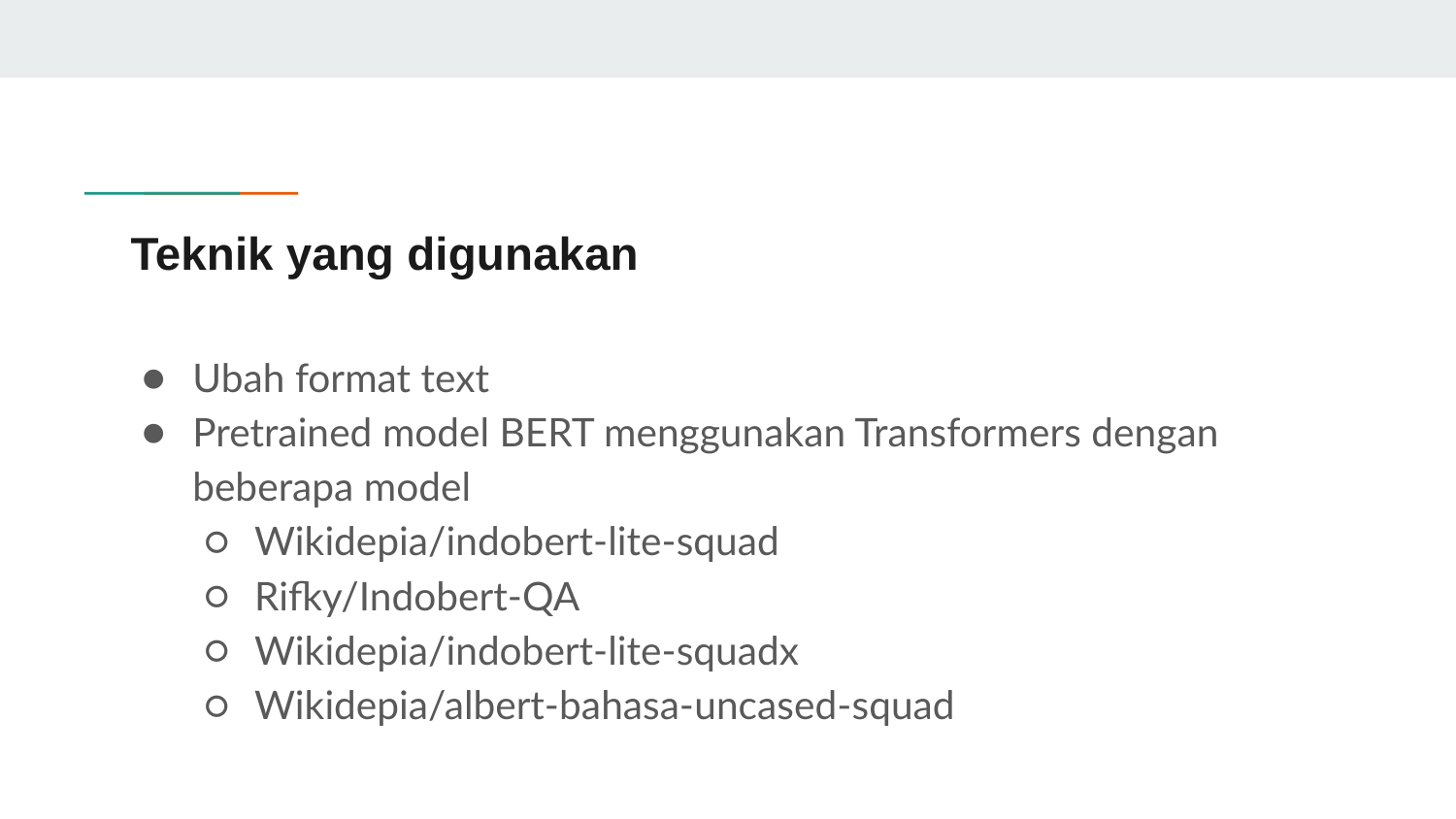

# Teknik yang digunakan
Ubah format text
Pretrained model BERT menggunakan Transformers dengan beberapa model
Wikidepia/indobert-lite-squad
Rifky/Indobert-QA
Wikidepia/indobert-lite-squadx
Wikidepia/albert-bahasa-uncased-squad